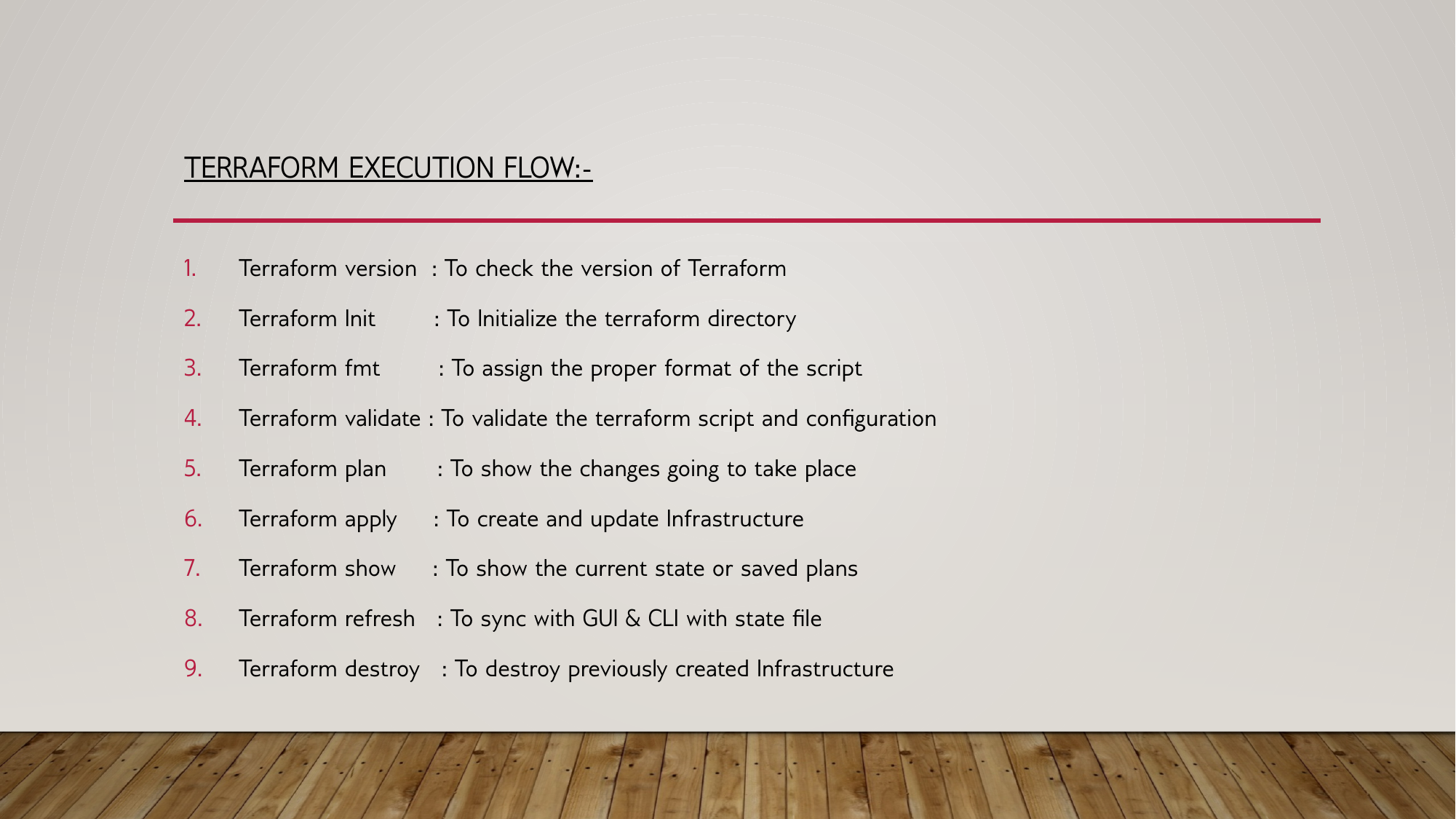

# TERRAFORM EXECUTION FLOW:-
Terraform version  : To check the version of Terraform
Terraform Init        : To Initialize the terraform directory
Terraform fmt        : To assign the proper format of the script
Terraform validate : To validate the terraform script and configuration
Terraform plan       : To show the changes going to take place
Terraform apply     : To create and update Infrastructure
Terraform show     : To show the current state or saved plans
Terraform refresh   : To sync with GUI & CLI with state file
Terraform destroy   : To destroy previously created Infrastructure